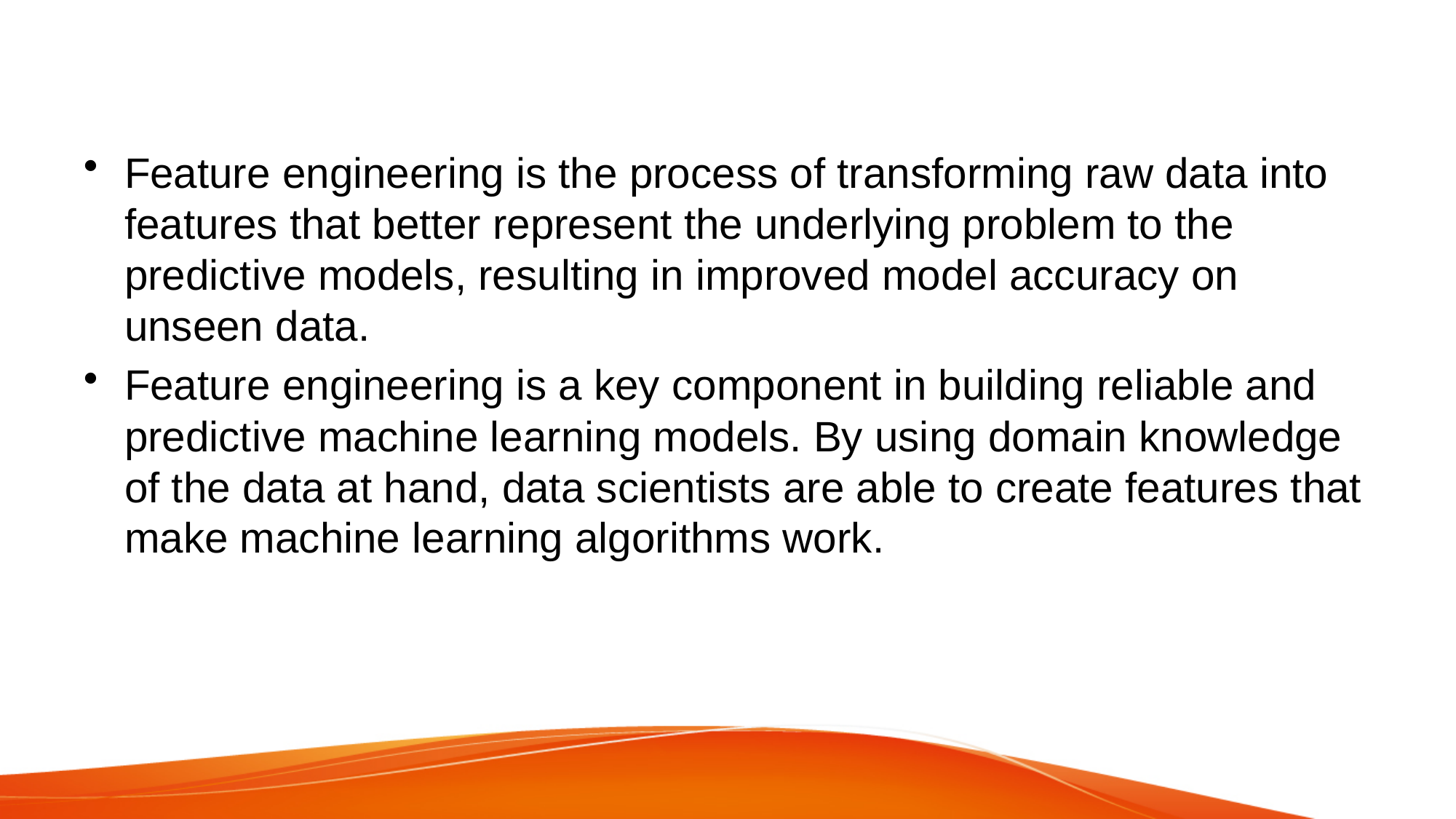

#
Feature engineering is the process of transforming raw data into features that better represent the underlying problem to the predictive models, resulting in improved model accuracy on unseen data.
Feature engineering is a key component in building reliable and predictive machine learning models. By using domain knowledge of the data at hand, data scientists are able to create features that make machine learning algorithms work.